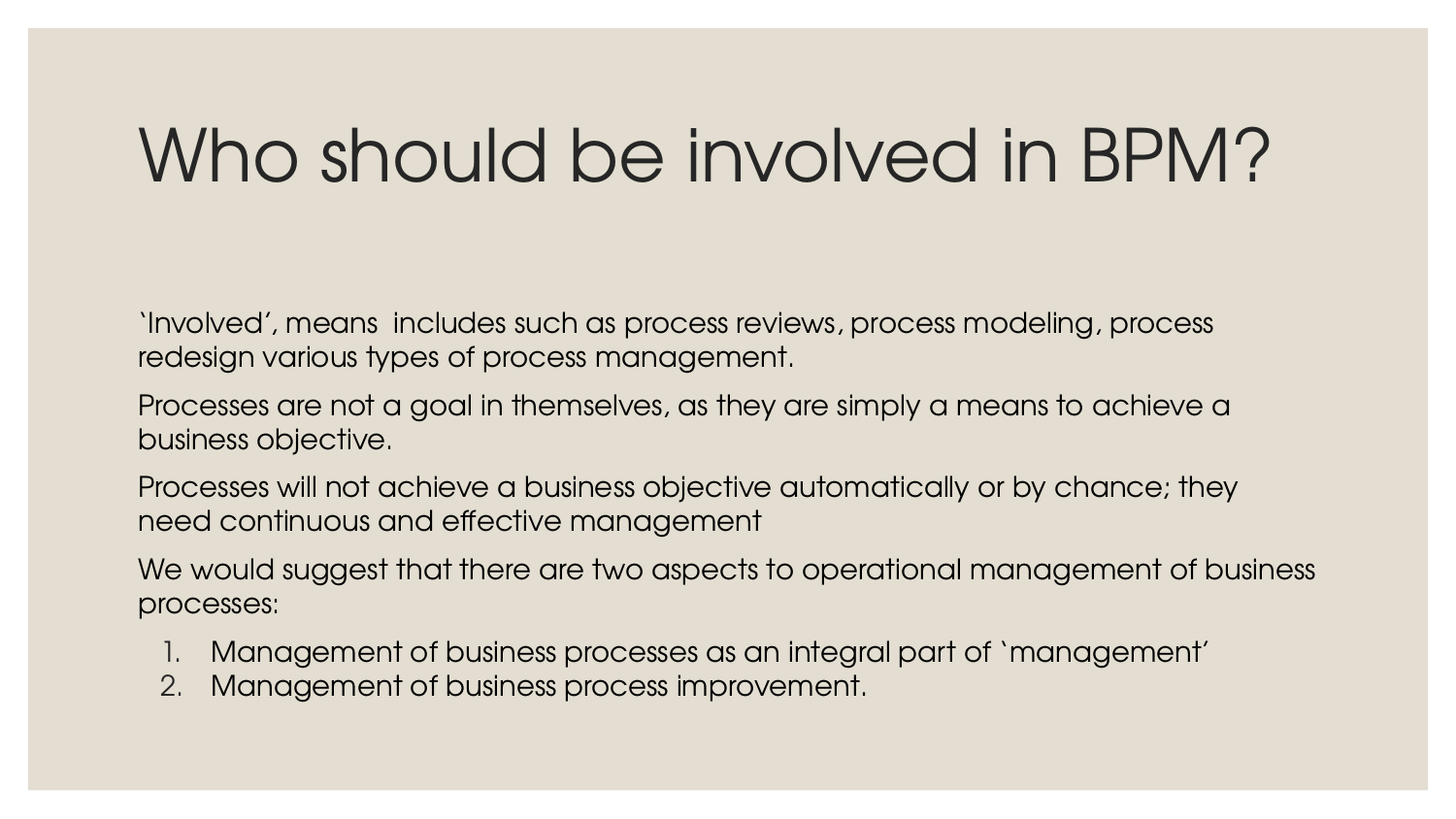

# Who should be involved in BPM?

‘Involved’, means  includes such as process reviews, process modeling, process redesign various types of process management.
Processes are not a goal in themselves, as they are simply a means to achieve a business objective.
Processes will not achieve a business objective automatically or by chance; they need continuous and effective management
We would suggest that there are two aspects to operational management of business processes:
Management of business processes as an integral part of ‘management’
Management of business process improvement.